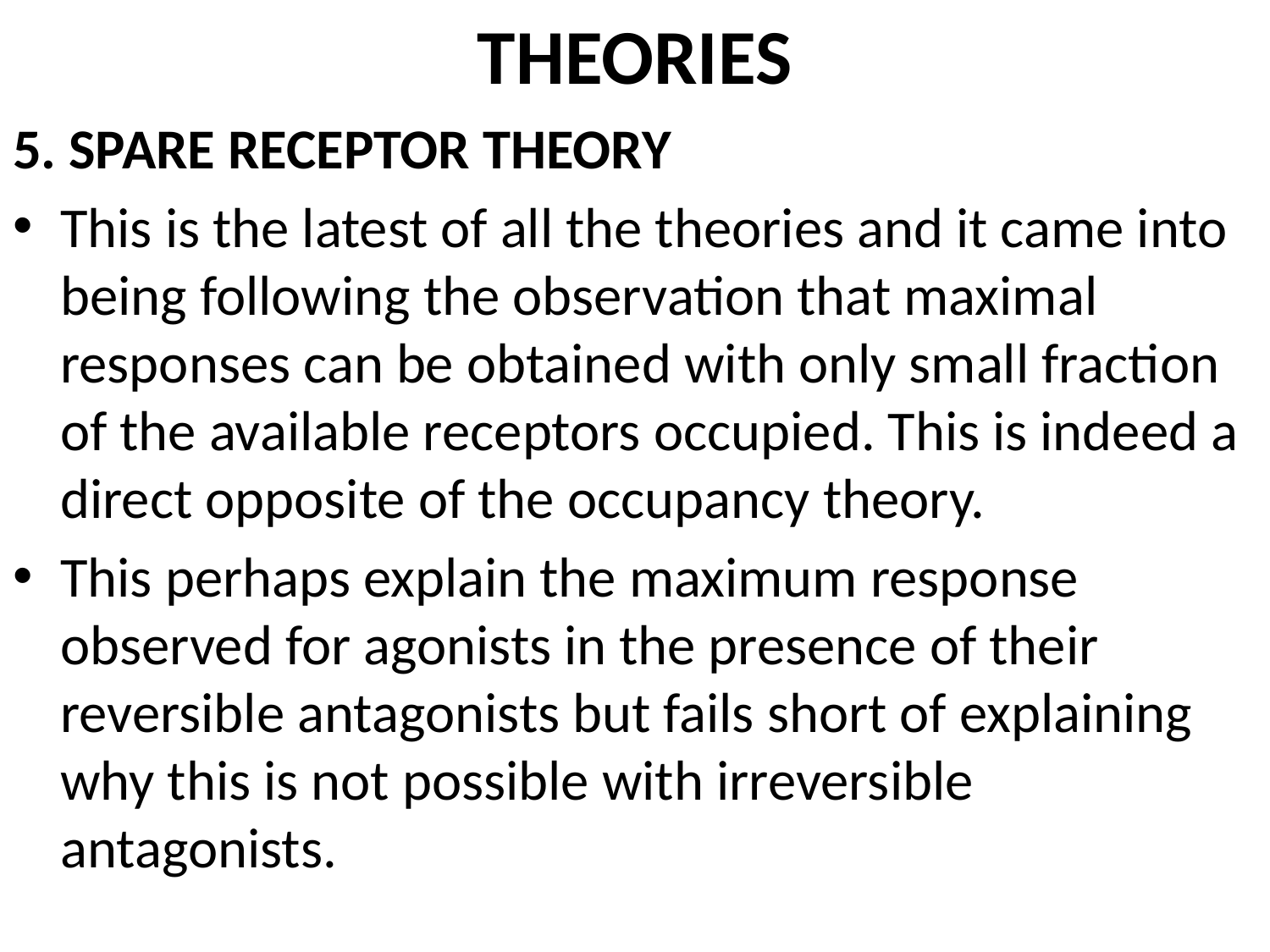

# THEORIES
5. SPARE RECEPTOR THEORY
This is the latest of all the theories and it came into being following the observation that maximal responses can be obtained with only small fraction of the available receptors occupied. This is indeed a direct opposite of the occupancy theory.
This perhaps explain the maximum response observed for agonists in the presence of their reversible antagonists but fails short of explaining why this is not possible with irreversible antagonists.